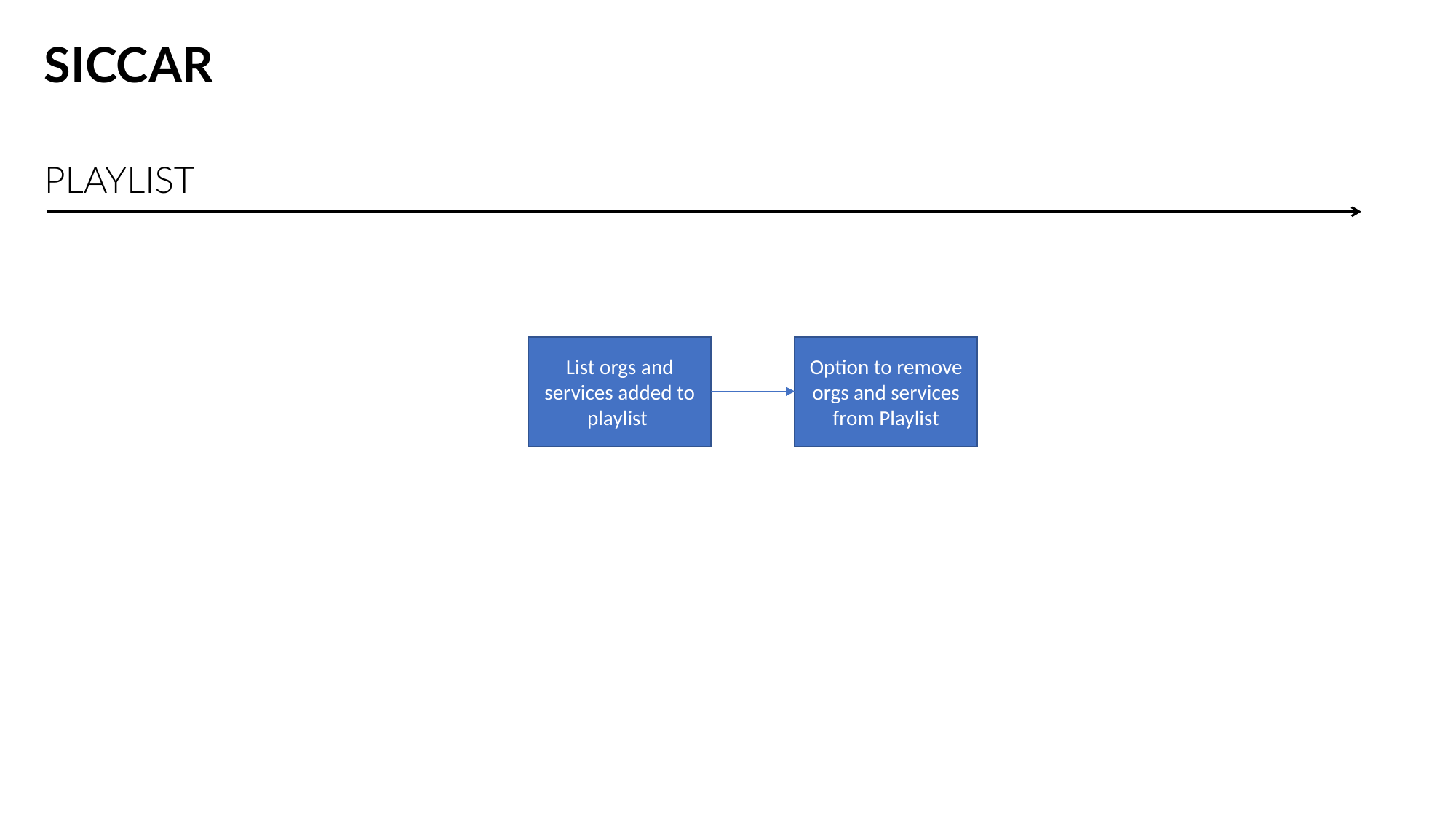

SICCAR
PLAYLIST
List orgs and services added to playlist
Option to remove orgs and services from Playlist